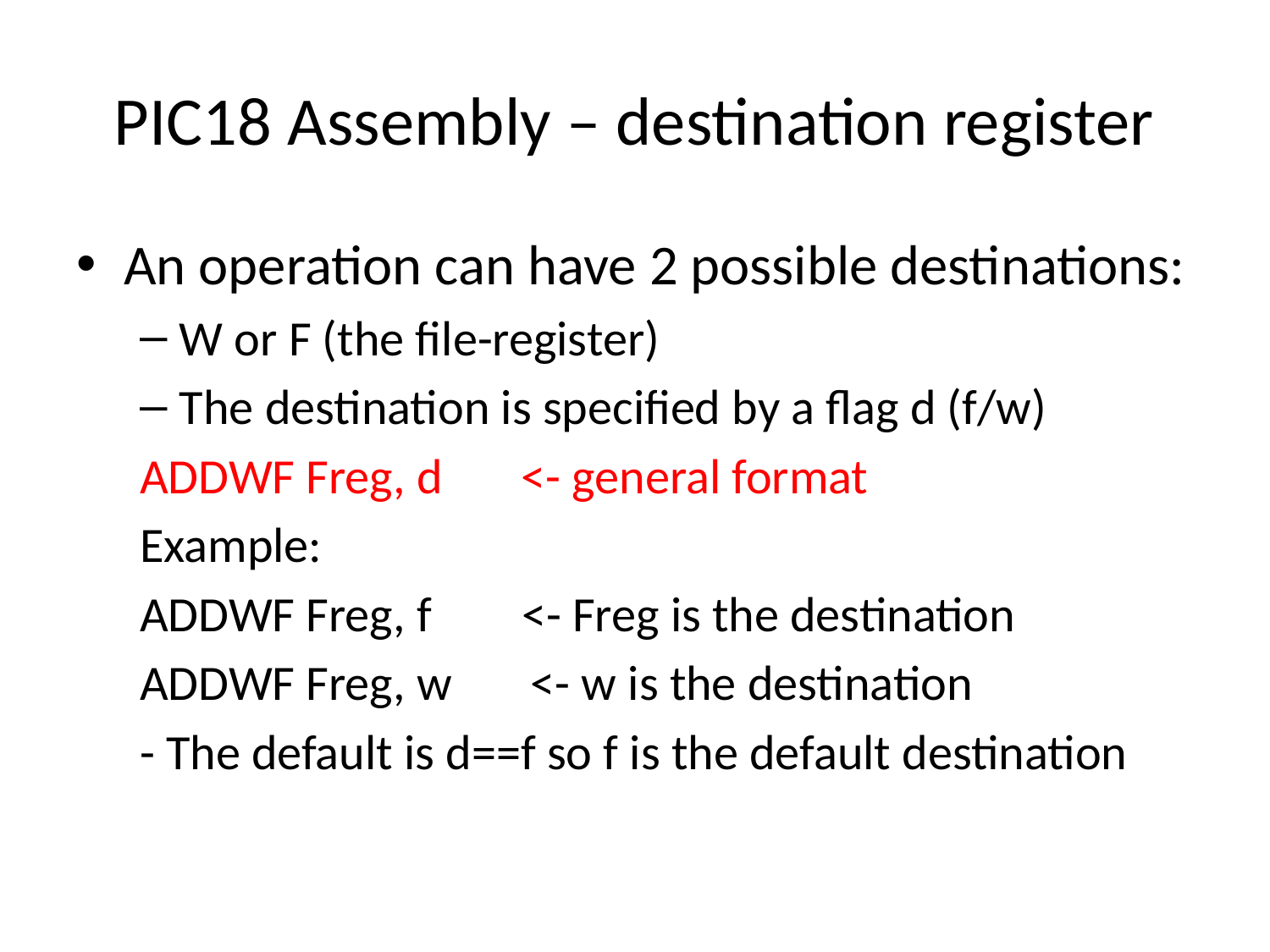

# PIC18 Assembly – destination register
An operation can have 2 possible destinations:
W or F (the file-register)
The destination is specified by a flag d (f/w)
ADDWF Freg, d       <- general format
Example:
ADDWF Freg, f        <- Freg is the destination
ADDWF Freg, w       <- w is the destination
- The default is d==f so f is the default destination